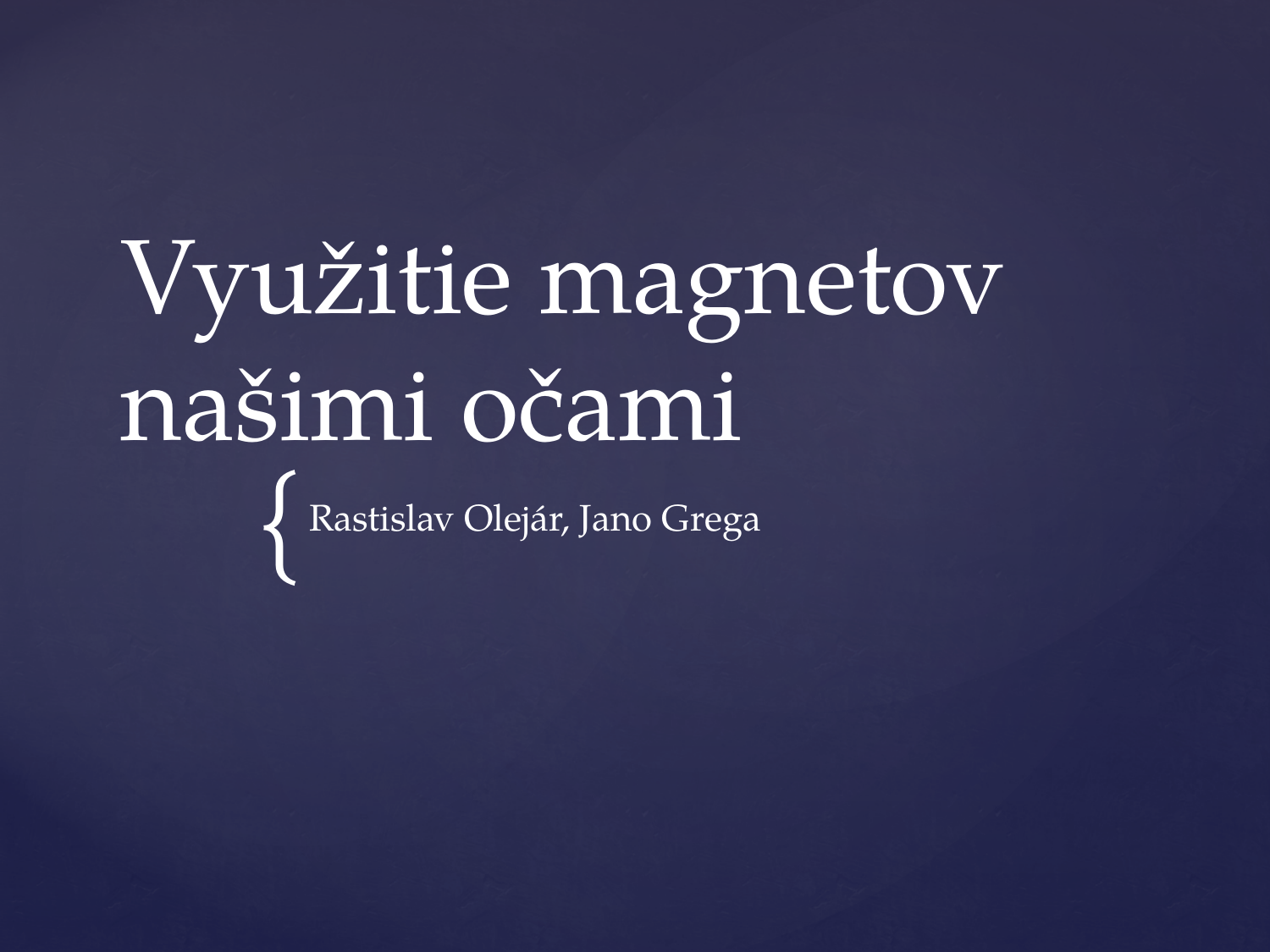

# Využitie magnetov našimi očami
Rastislav Olejár, Jano Grega